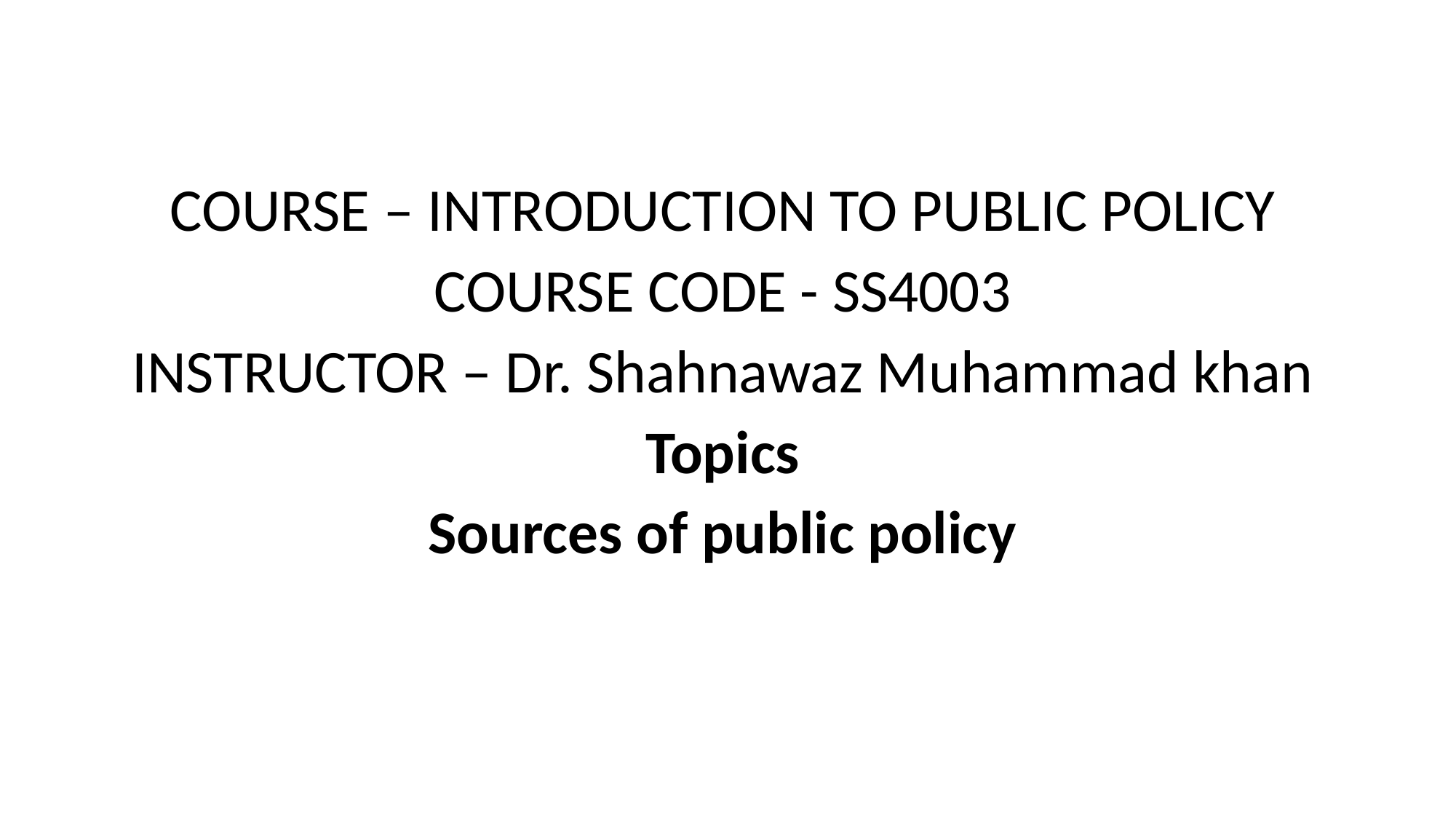

COURSE – INTRODUCTION TO PUBLIC POLICY
COURSE CODE - SS4003
INSTRUCTOR – Dr. Shahnawaz Muhammad khan
Topics
Sources of public policy